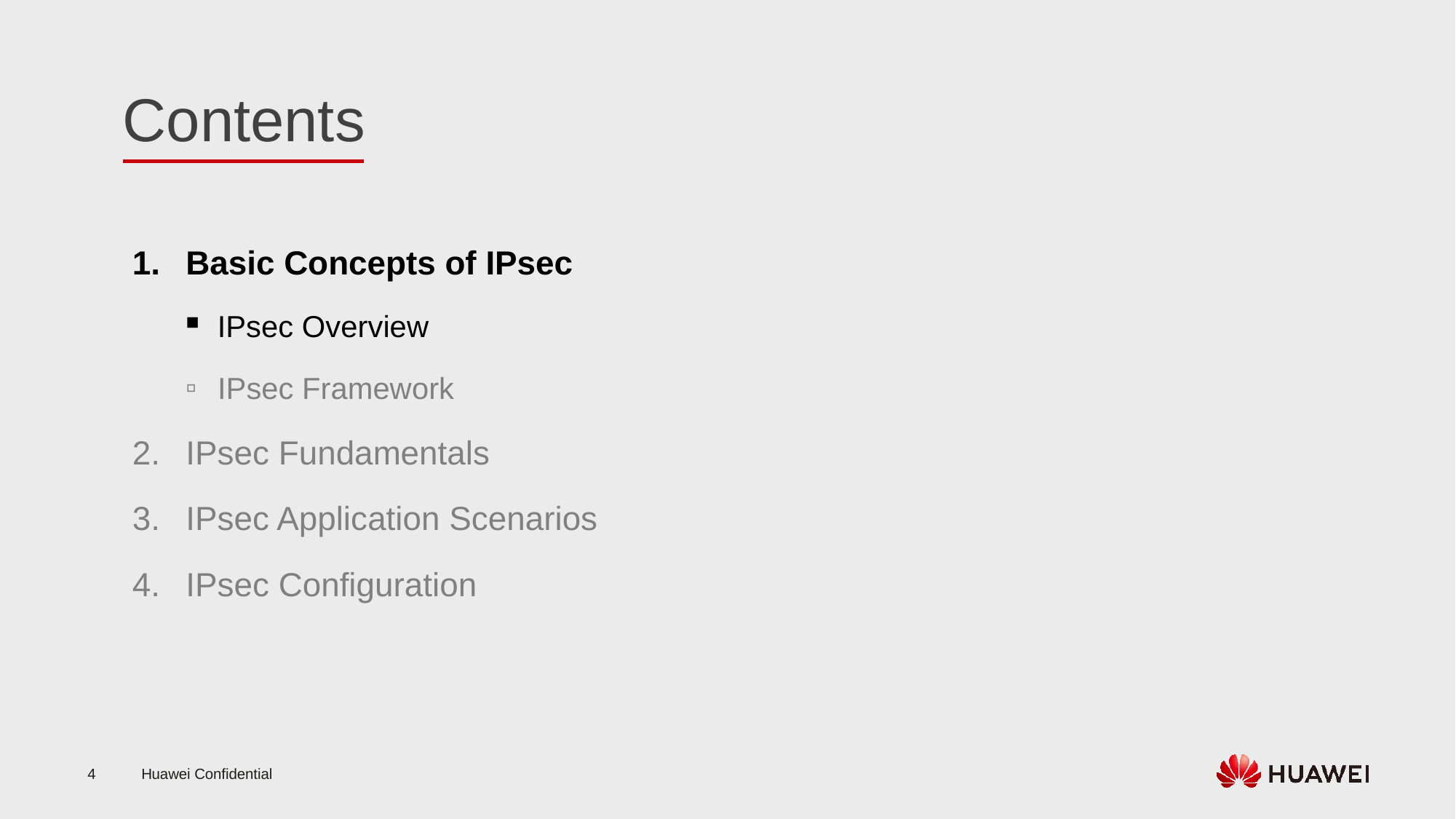

Basic Concepts of IPsec
IPsec Overview
IPsec Framework
IPsec Fundamentals
IPsec Application Scenarios
IPsec Configuration